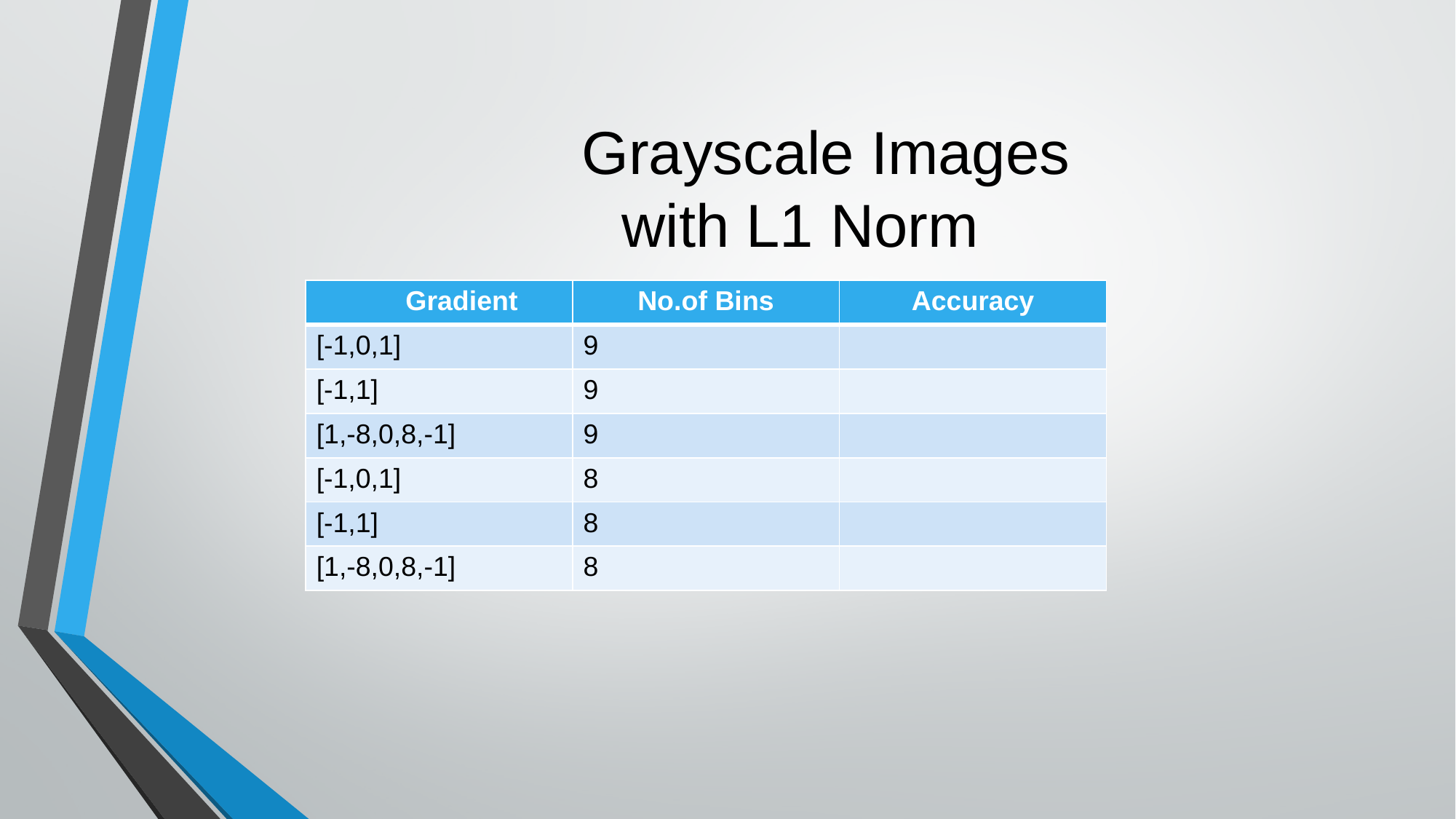

# Grayscale Images with L1 Norm
| Gradient | No.of Bins | Accuracy |
| --- | --- | --- |
| [-1,0,1] | 9 |  |
| [-1,1] | 9 |  |
| [1,-8,0,8,-1] | 9 |  |
| [-1,0,1] | 8 |  |
| [-1,1] | 8 |  |
| [1,-8,0,8,-1] | 8 |  |